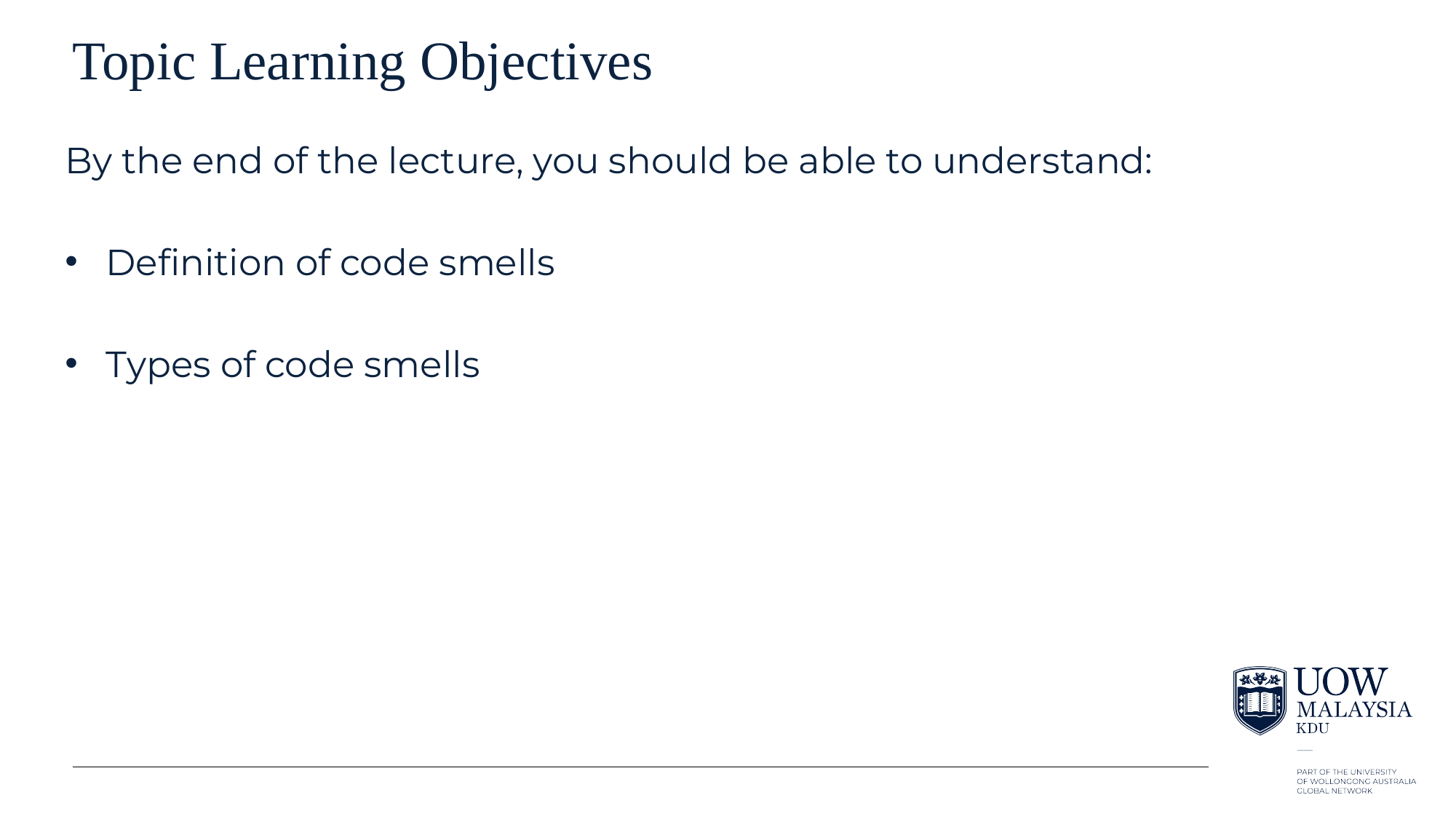

# Topic Learning Objectives
By the end of the lecture, you should be able to understand:

Definition of code smells

Types of code smells